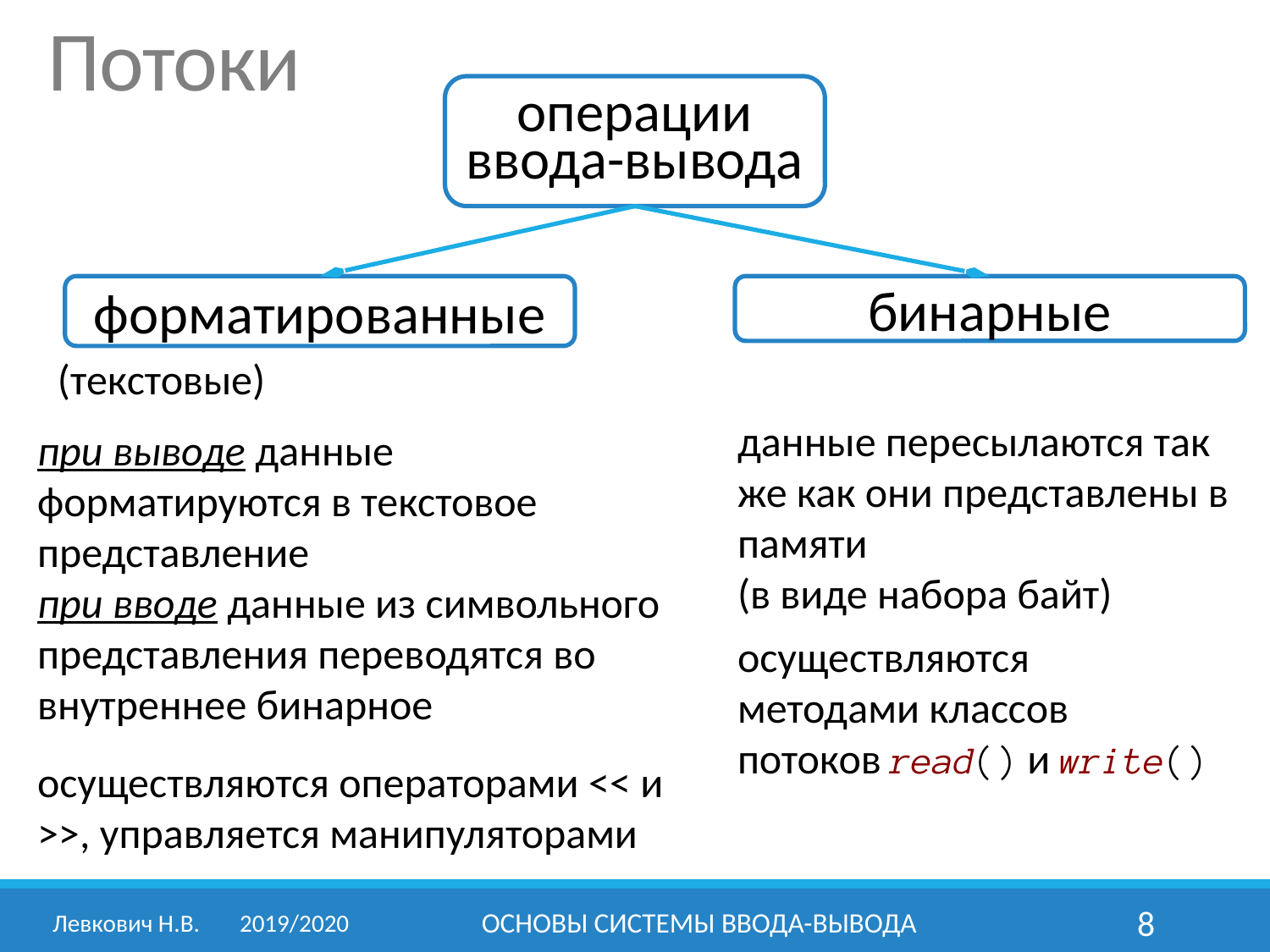

Потоки
операции ввода-вывода
бинарные
форматированные
(текстовые)
при выводе данные форматируются в текстовое представление
при вводе данные из символьного представления переводятся во внутреннее бинарное
данные пересылаются так же как они представлены в памяти
(в виде набора байт)

осуществляются методами классов потоков read() и write()
осуществляются операторами << и >>, управляется манипуляторами
Левкович Н.В.	2019/2020
ОСНОВЫ СИСТЕМЫ ВВОДА-ВЫВОДА
8